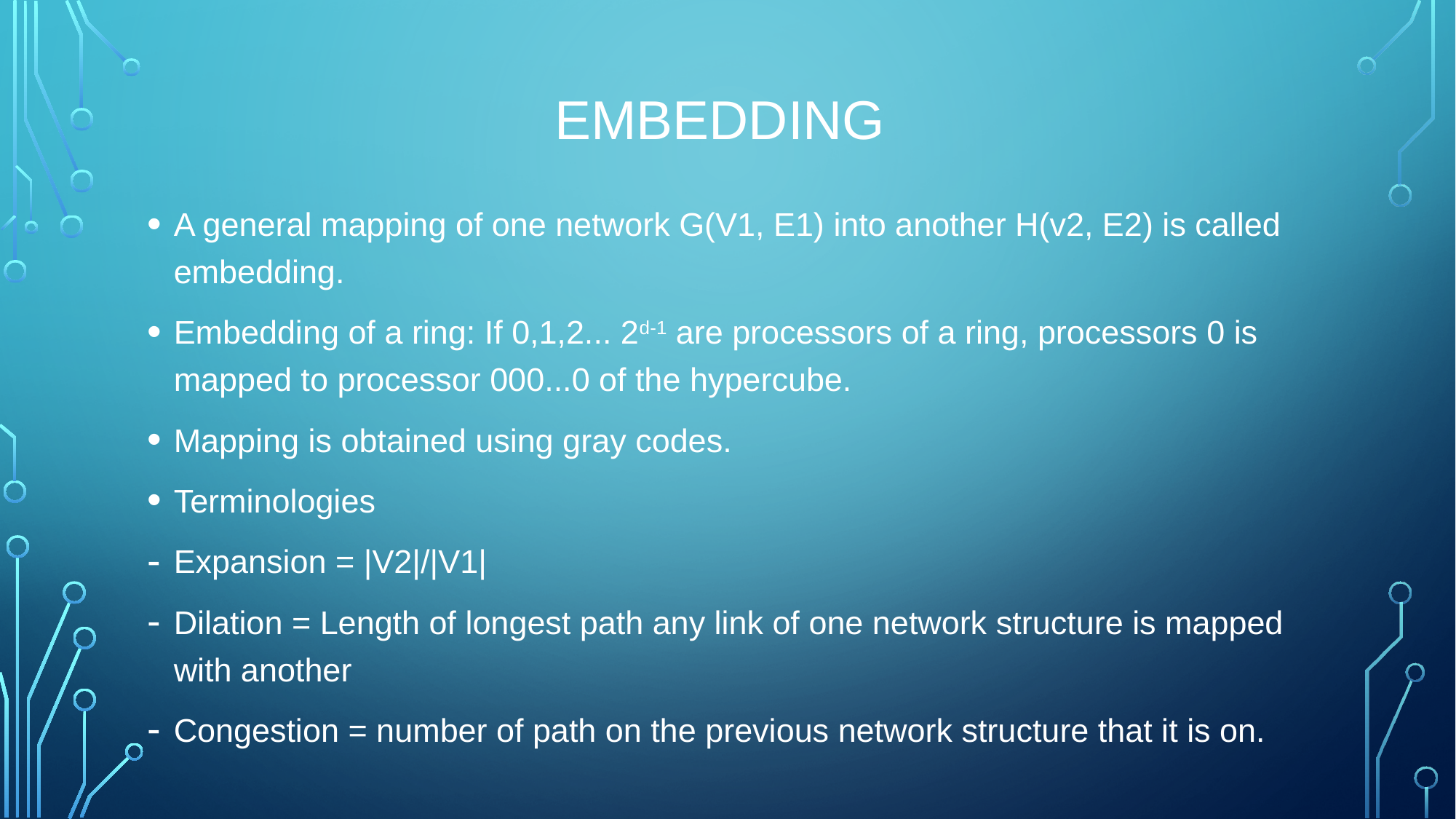

# Embedding
A general mapping of one network G(V1, E1) into another H(v2, E2) is called
embedding.
Embedding of a ring: If 0,1,2... 2d-1 are processors of a ring, processors 0 is
mapped to processor 000...0 of the hypercube.
Mapping is obtained using gray codes.
Terminologies
Expansion = |V2|/|V1|
Dilation = Length of longest path any link of one network structure is mapped with another
Congestion = number of path on the previous network structure that it is on.